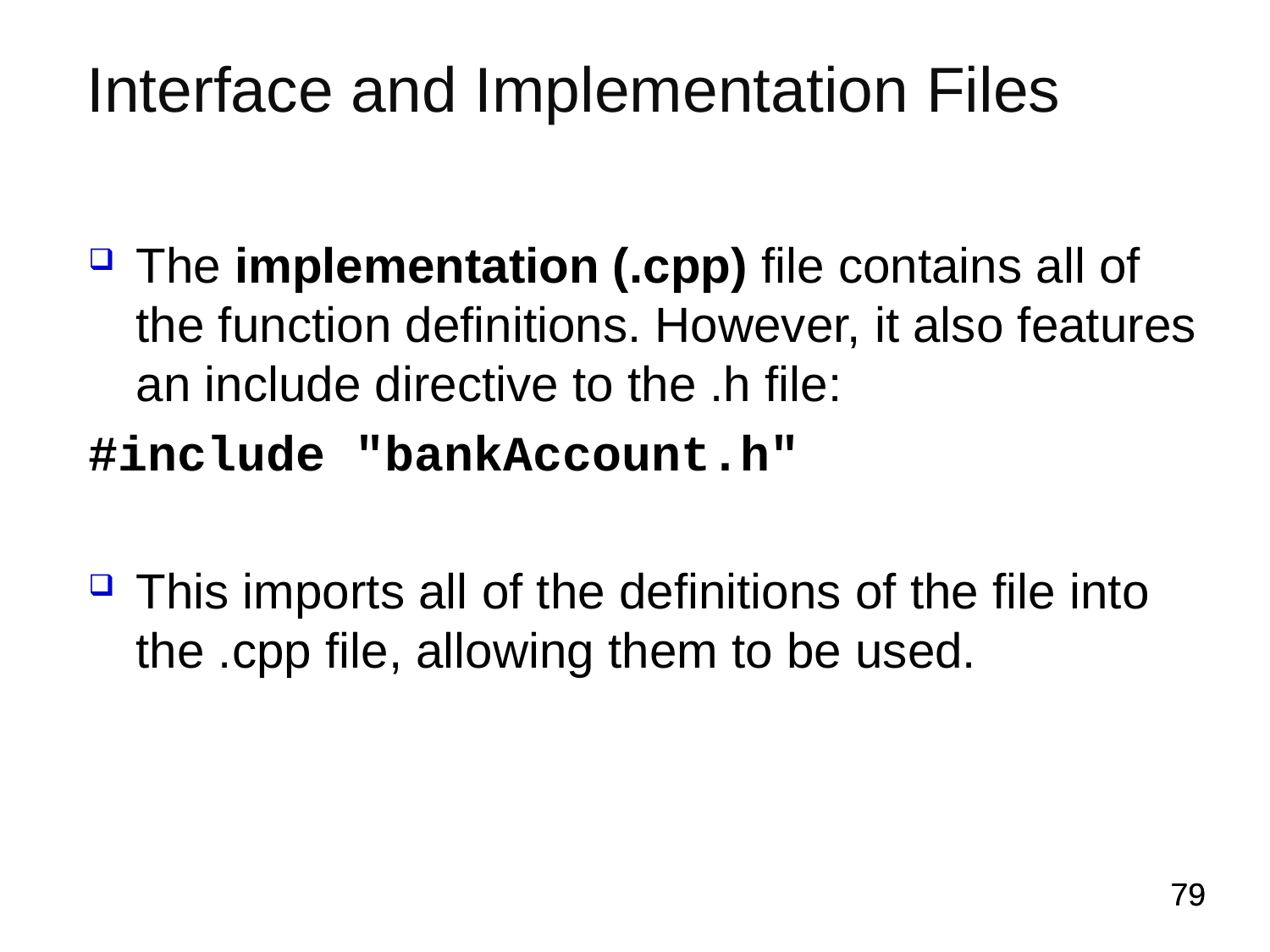

# Interface and Implementation Files
The implementation (.cpp) file contains all of the function definitions. However, it also features an include directive to the .h file:
#include "bankAccount.h"

This imports all of the definitions of the file into the .cpp file, allowing them to be used.